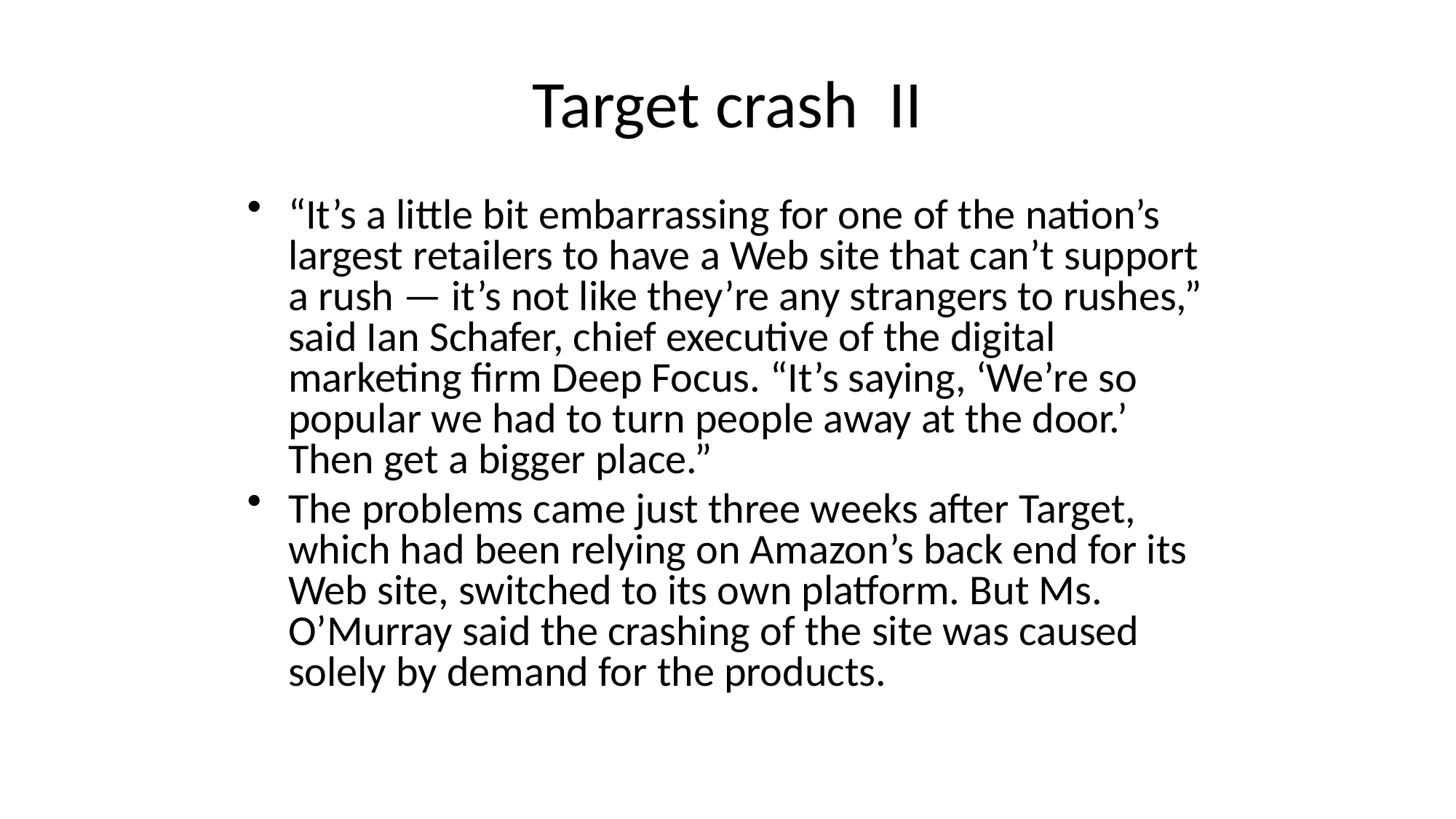

Target crash  II
“It’s a little bit embarrassing for one of the nation’s largest retailers to have a Web site that can’t support a rush — it’s not like they’re any strangers to rushes,” said Ian Schafer, chief executive of the digital marketing firm Deep Focus. “It’s saying, ‘We’re so popular we had to turn people away at the door.’ Then get a bigger place.”
The problems came just three weeks after Target, which had been relying on Amazon’s back end for its Web site, switched to its own platform. But Ms. O’Murray said the crashing of the site was caused solely by demand for the products.